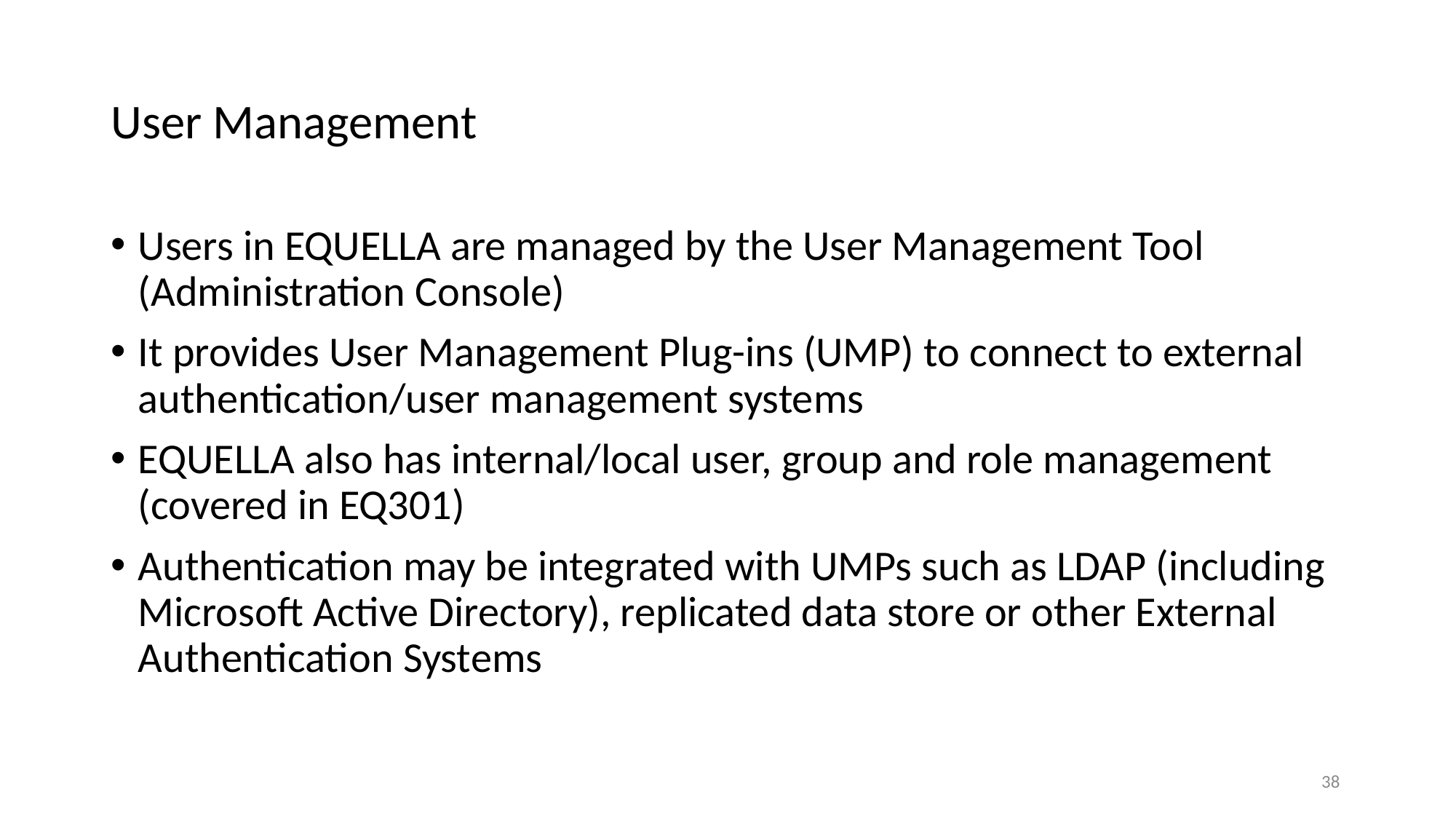

# User Management
Users in EQUELLA are managed by the User Management Tool (Administration Console)
It provides User Management Plug-ins (UMP) to connect to external authentication/user management systems
EQUELLA also has internal/local user, group and role management (covered in EQ301)
Authentication may be integrated with UMPs such as LDAP (including Microsoft Active Directory), replicated data store or other External Authentication Systems

38